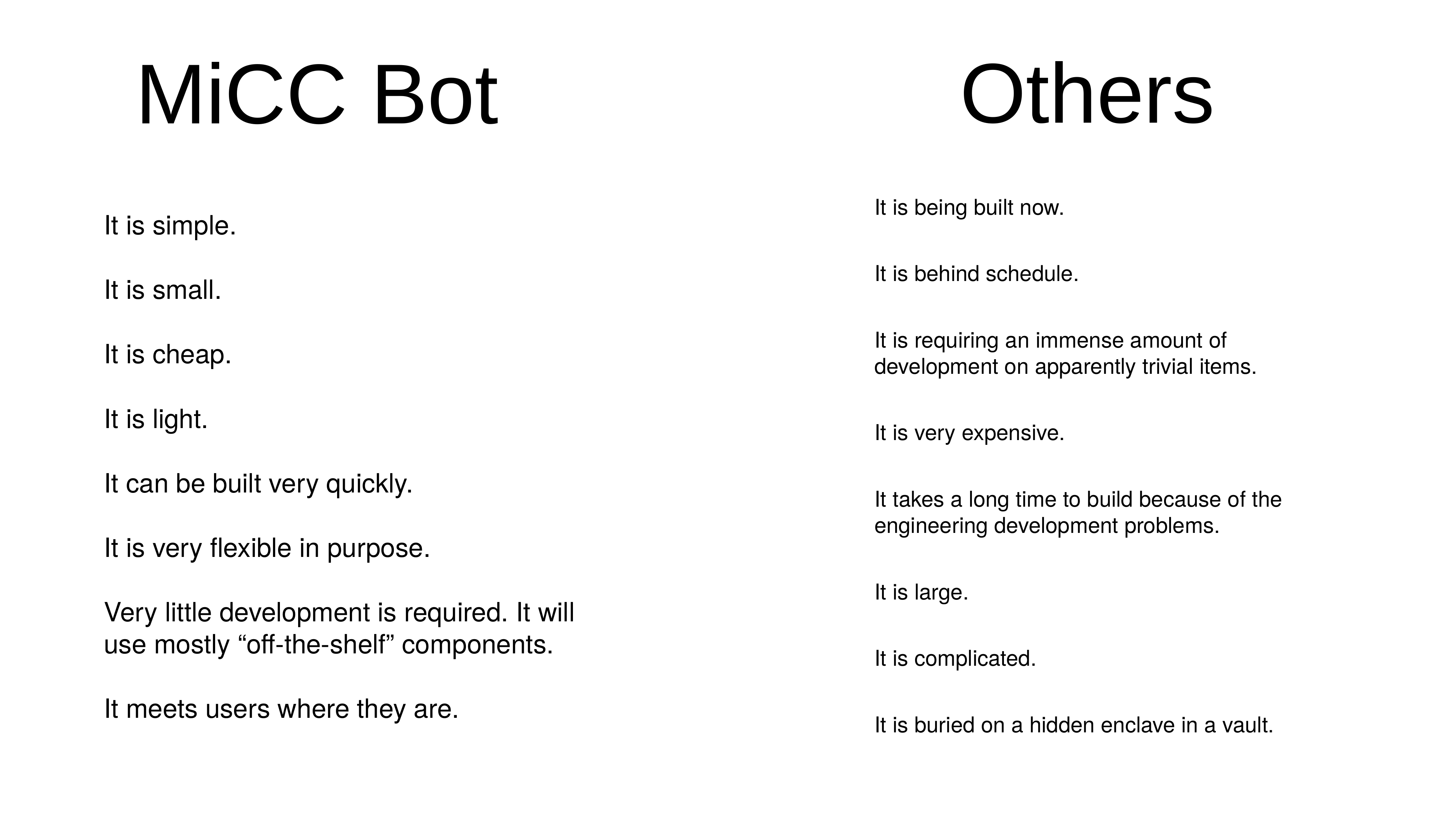

Others
# MiCC Bot
It is being built now.
It is behind schedule.
It is requiring an immense amount of development on apparently trivial items.
It is very expensive.
It takes a long time to build because of the engineering development problems.
It is large.
It is complicated.
It is buried on a hidden enclave in a vault.
It is simple.
It is small.
It is cheap.
It is light.
It can be built very quickly.
It is very flexible in purpose.
Very little development is required. It will use mostly “off-the-shelf” components.
It meets users where they are.